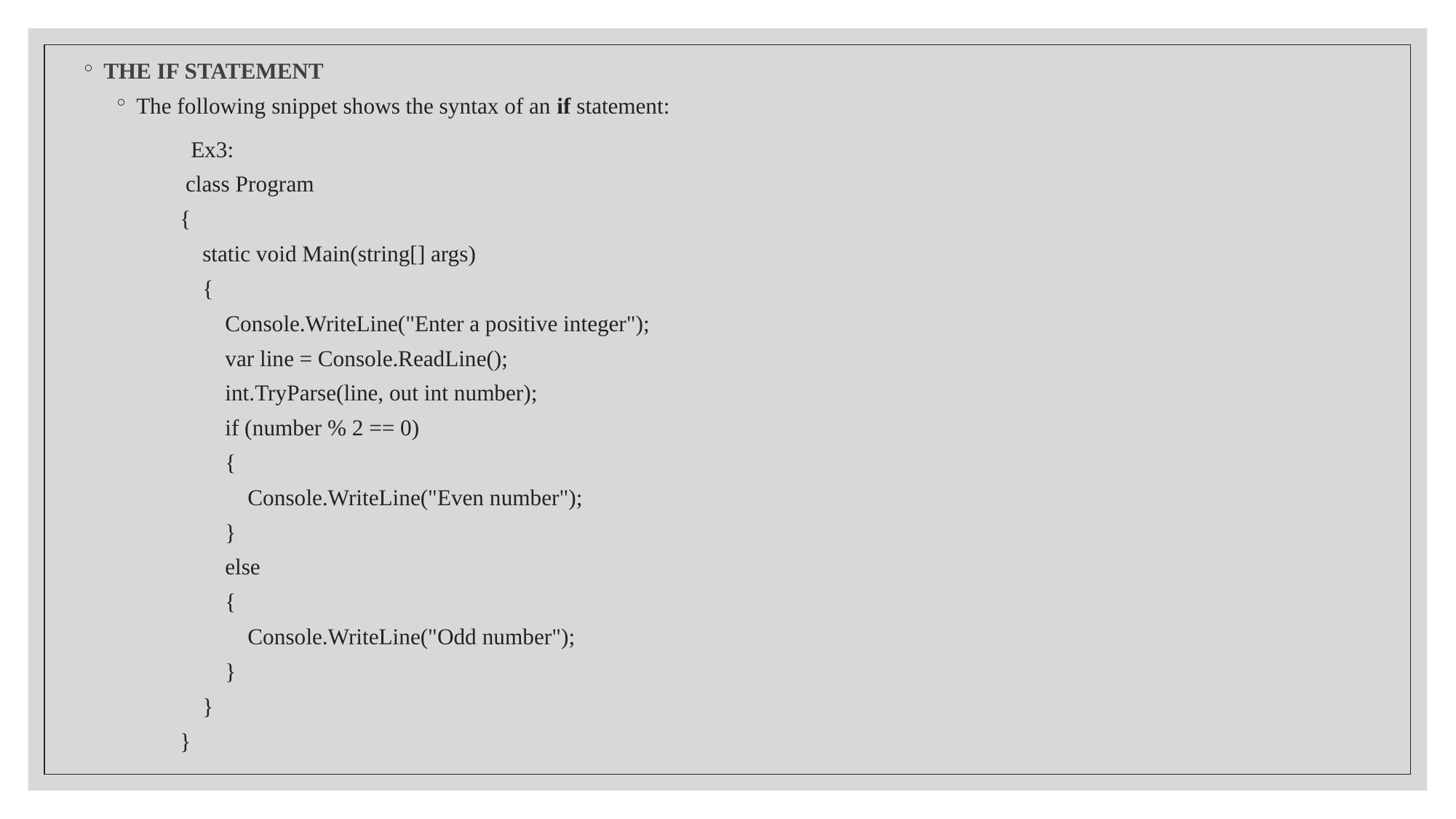

THE IF STATEMENT
The following snippet shows the syntax of an if statement:
	Ex3:
 class Program
{
    static void Main(string[] args)
    {
        Console.WriteLine("Enter a positive integer");
        var line = Console.ReadLine();
        int.TryParse(line, out int number);
        if (number % 2 == 0)
        {
            Console.WriteLine("Even number");
        }
        else
        {
            Console.WriteLine("Odd number");
        }
    }
}